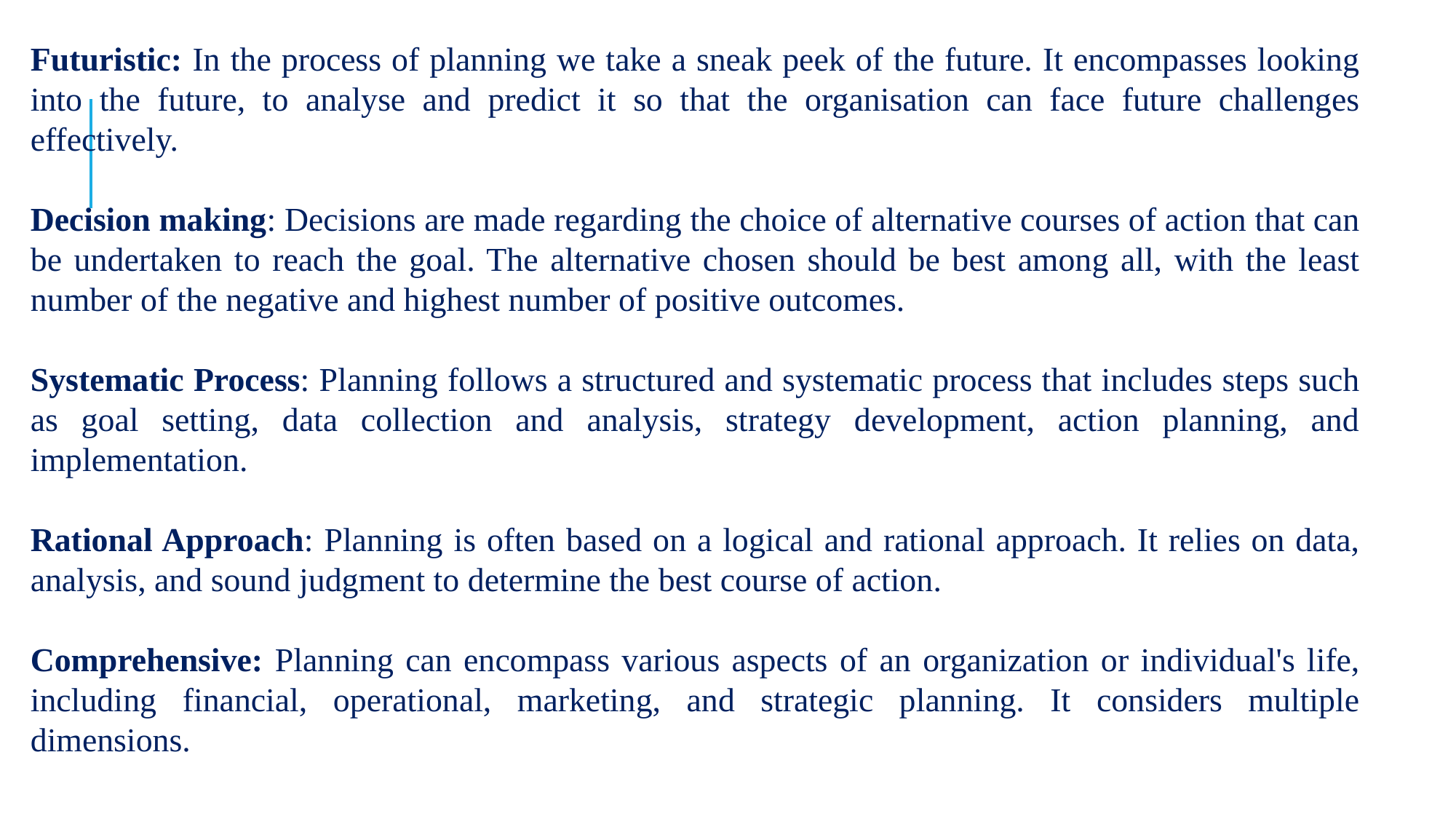

Futuristic: In the process of planning we take a sneak peek of the future. It encompasses looking into the future, to analyse and predict it so that the organisation can face future challenges effectively.

Decision making: Decisions are made regarding the choice of alternative courses of action that can be undertaken to reach the goal. The alternative chosen should be best among all, with the least number of the negative and highest number of positive outcomes.

Systematic Process: Planning follows a structured and systematic process that includes steps such as goal setting, data collection and analysis, strategy development, action planning, and implementation.

Rational Approach: Planning is often based on a logical and rational approach. It relies on data, analysis, and sound judgment to determine the best course of action.

Comprehensive: Planning can encompass various aspects of an organization or individual's life, including financial, operational, marketing, and strategic planning. It considers multiple dimensions.